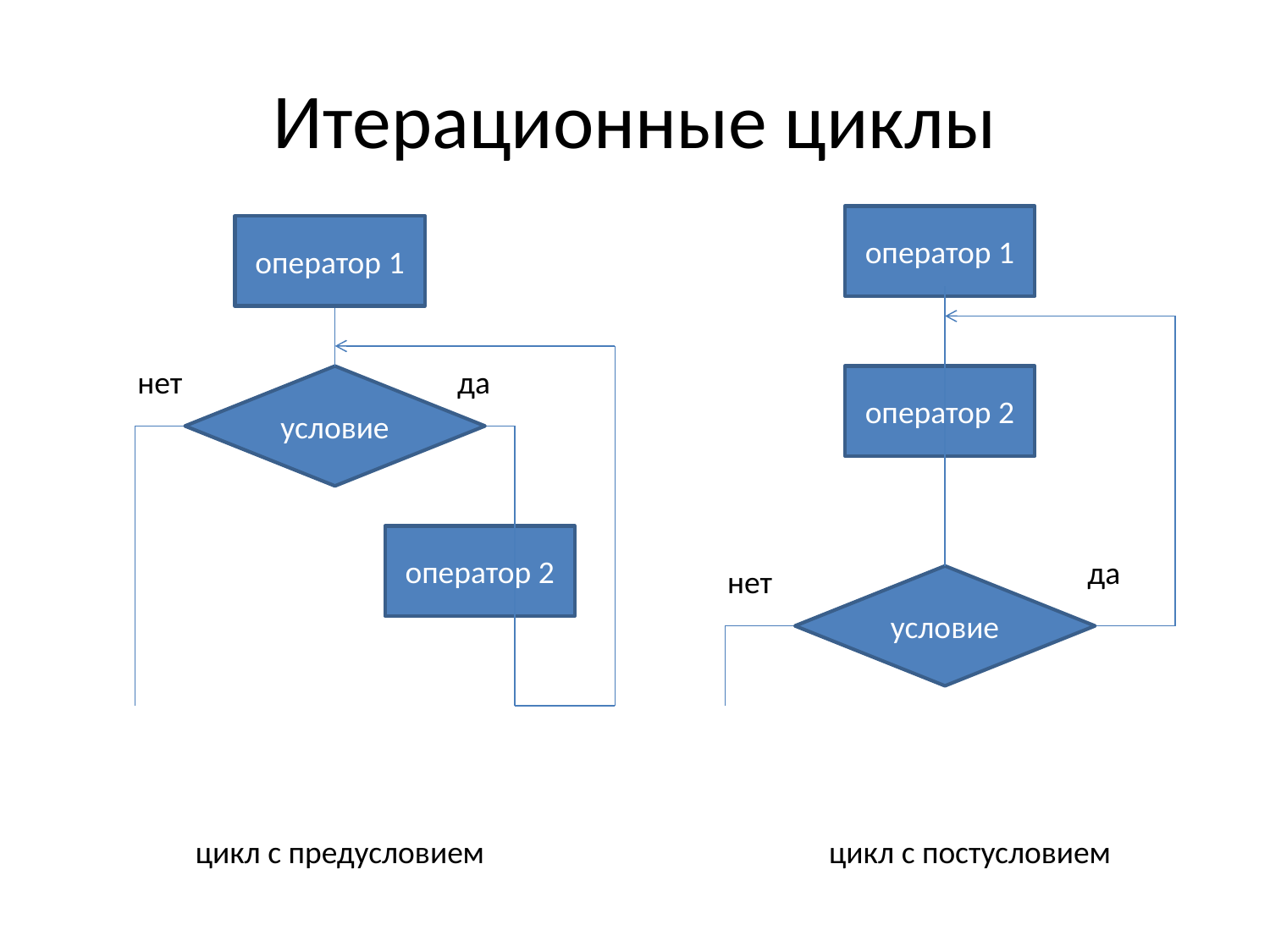

# Итерационные циклы
оператор 1
оператор 1
нет
да
условие
оператор 2
оператор 2
да
нет
условие
цикл с предусловием
цикл с постусловием